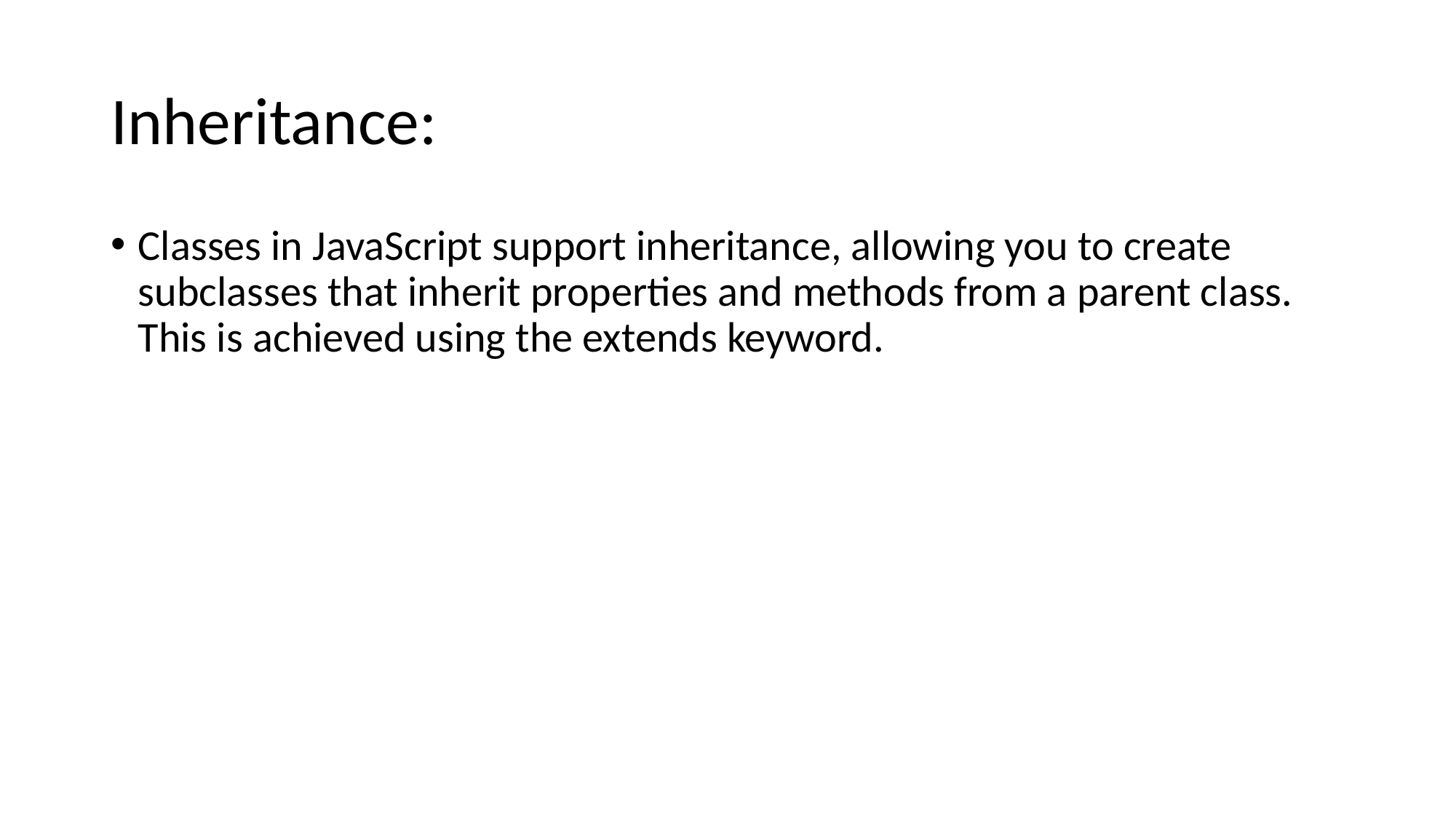

# Inheritance:
Classes in JavaScript support inheritance, allowing you to create subclasses that inherit properties and methods from a parent class. This is achieved using the extends keyword.